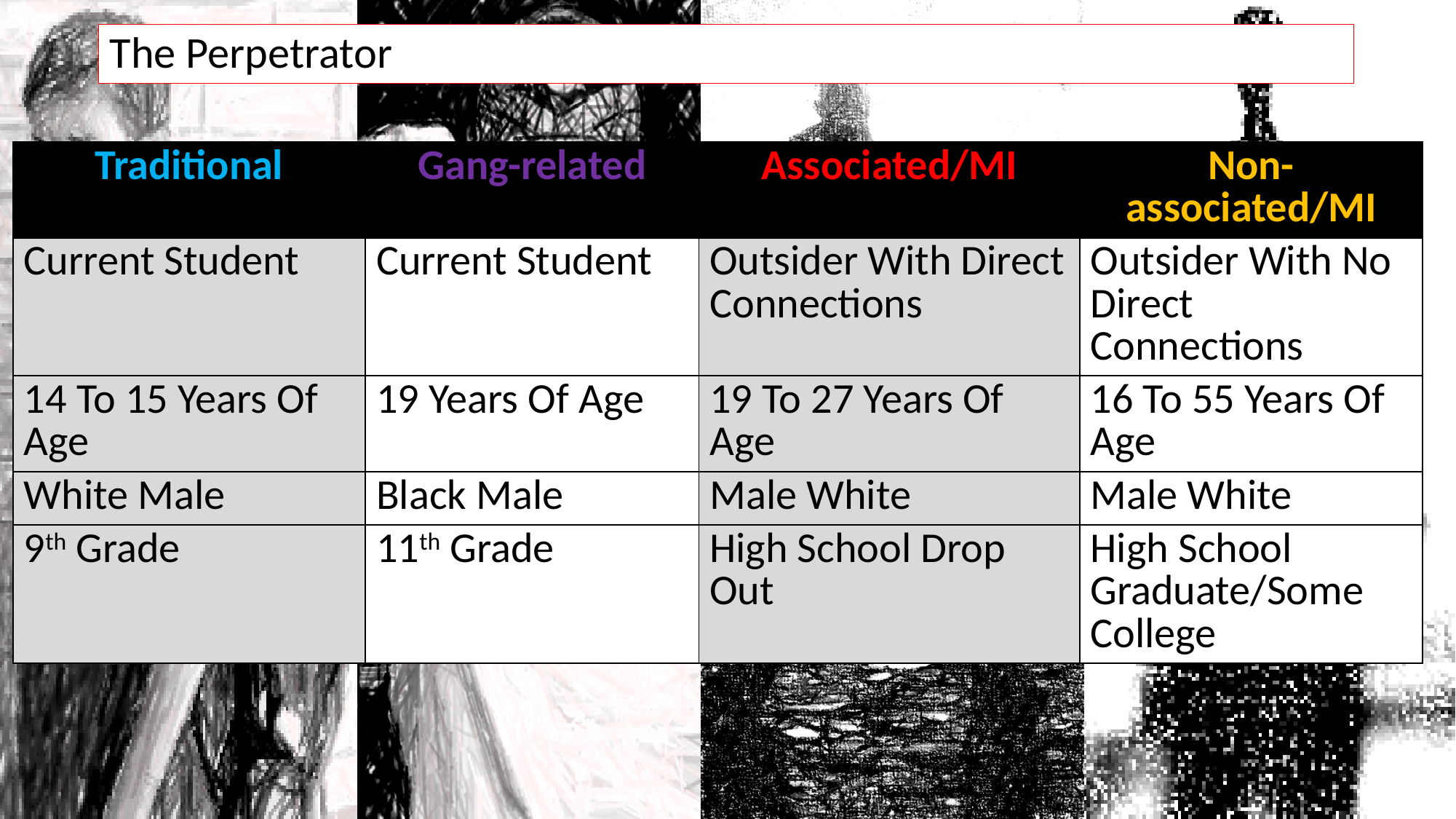

# The Perpetrator
| Traditional | Gang-related | Associated/MI | Non-associated/MI |
| --- | --- | --- | --- |
| Current Student | Current Student | Outsider With Direct Connections | Outsider With No Direct Connections |
| 14 To 15 Years Of Age | 19 Years Of Age | 19 To 27 Years Of Age | 16 To 55 Years Of Age |
| White Male | Black Male | Male White | Male White |
| 9th Grade | 11th Grade | High School Drop Out | High School Graduate/Some College |